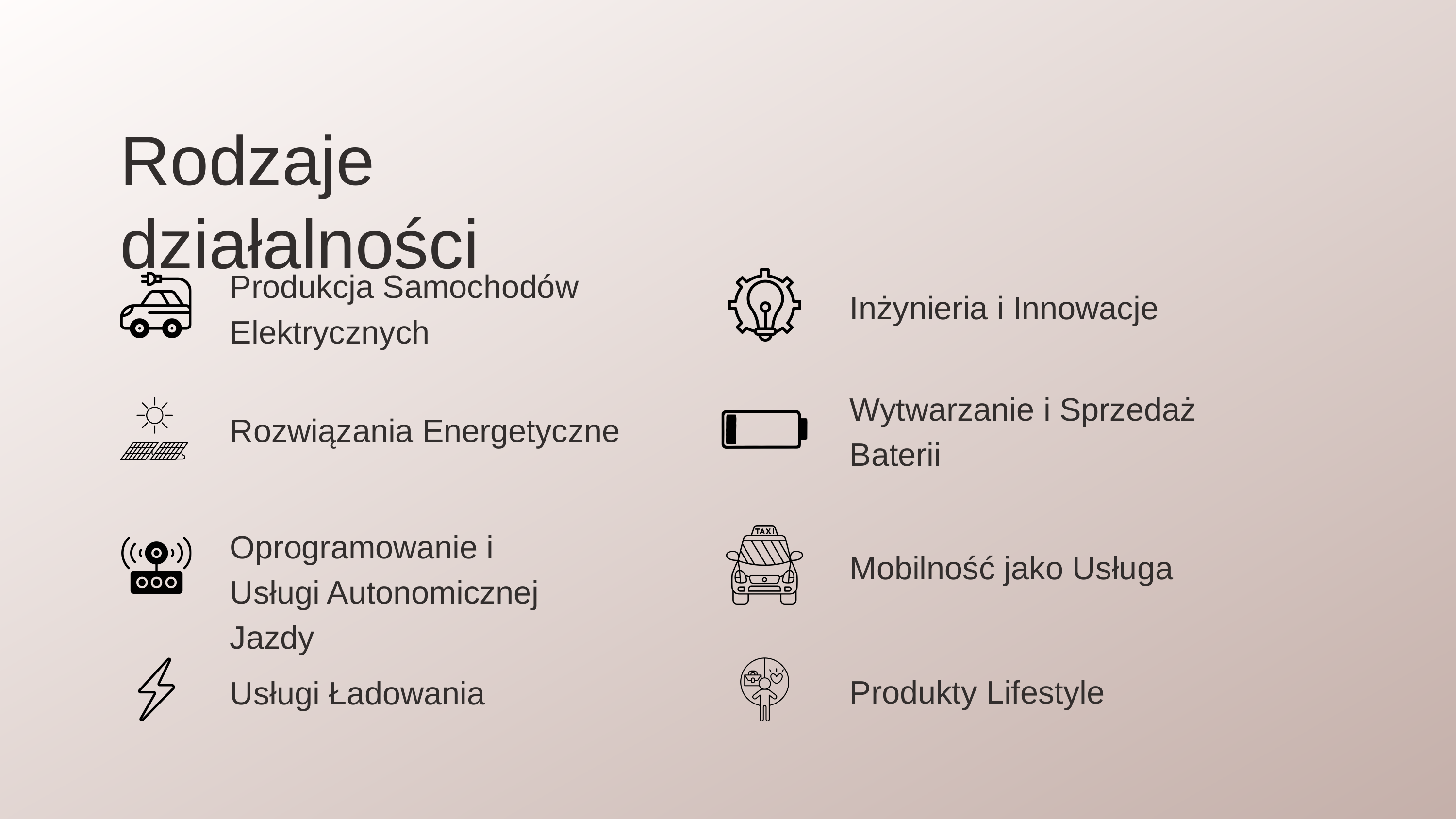

Rodzaje działalności
Produkcja Samochodów Elektrycznych

Inżynieria i Innowacje
Wytwarzanie i Sprzedaż Baterii

Rozwiązania Energetyczne

Oprogramowanie i Usługi Autonomicznej Jazdy

Mobilność jako Usługa

Usługi Ładowania

Produkty Lifestyle